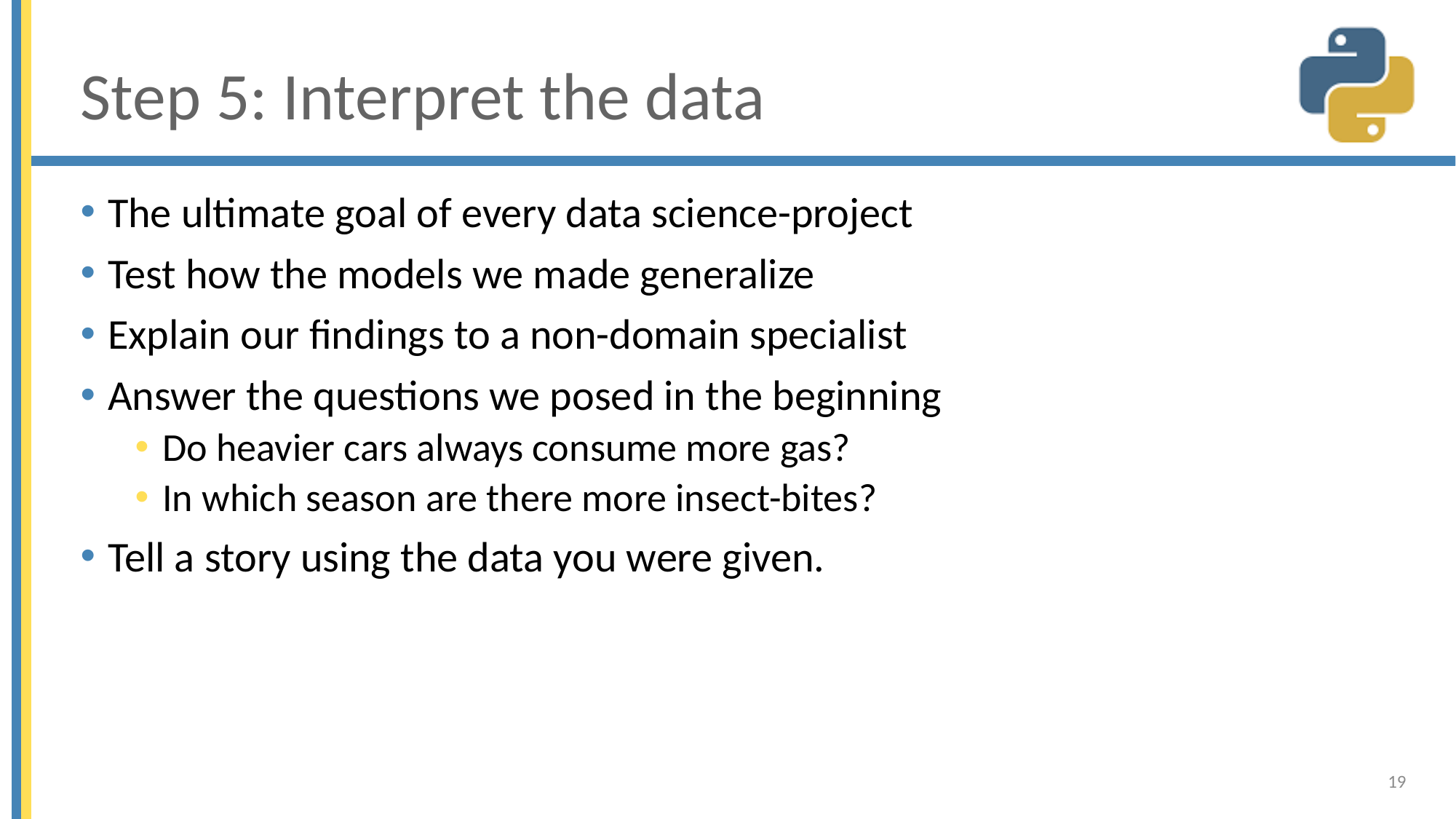

# Step 5: Interpret the data
The ultimate goal of every data science-project
Test how the models we made generalize
Explain our findings to a non-domain specialist
Answer the questions we posed in the beginning
Do heavier cars always consume more gas?
In which season are there more insect-bites?
Tell a story using the data you were given.
19